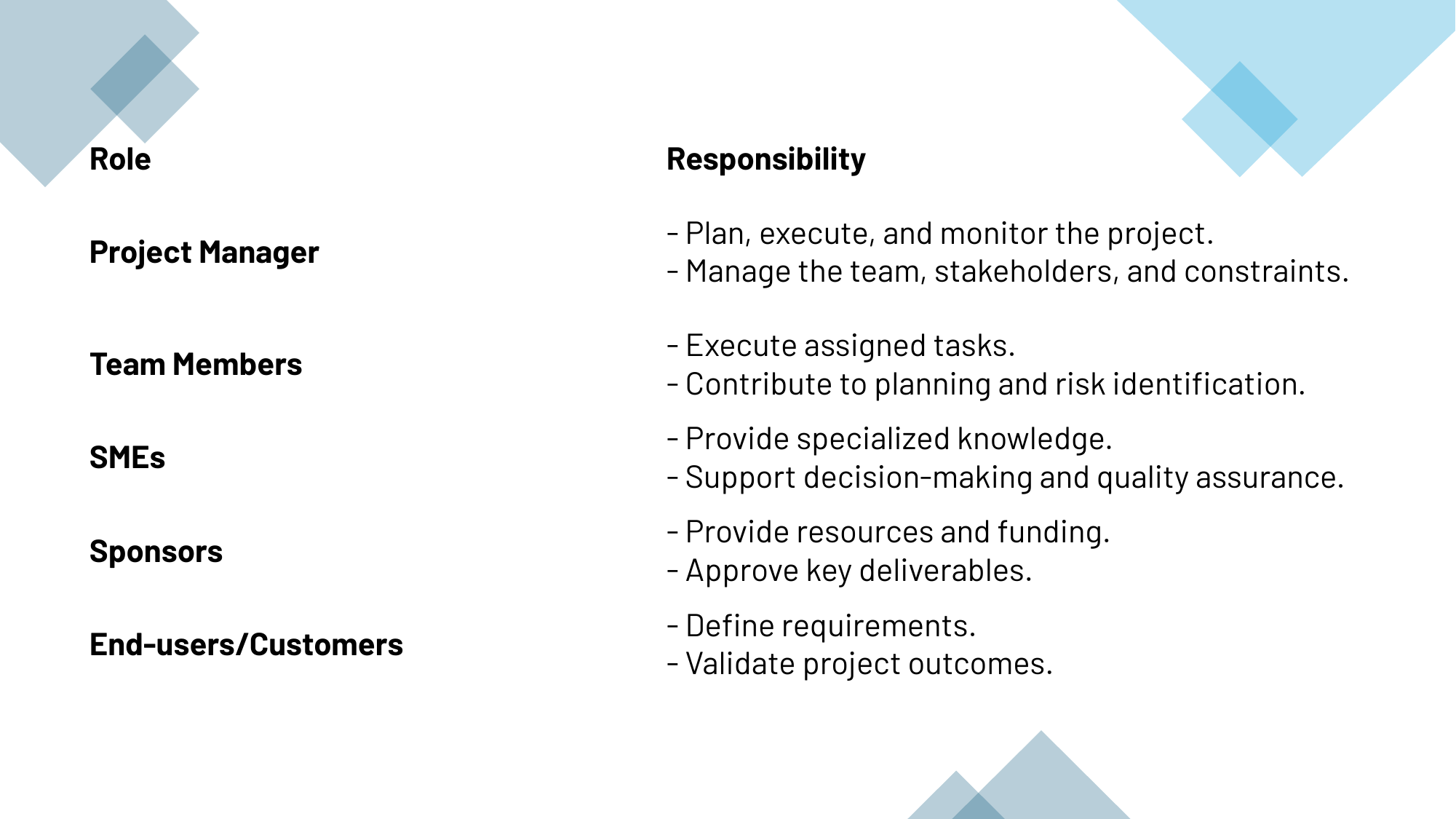

Roles and Responsibilities of the Project Team

| Role | Responsibility |
| --- | --- |
| Project Manager | - Plan, execute, and monitor the project.  - Manage the team, stakeholders, and constraints. |
| Team Members | - Execute assigned tasks.  - Contribute to planning and risk identification. |
| SMEs | - Provide specialized knowledge.  - Support decision-making and quality assurance. |
| Sponsors | - Provide resources and funding.  - Approve key deliverables. |
| End-users/Customers | - Define requirements.  - Validate project outcomes. |